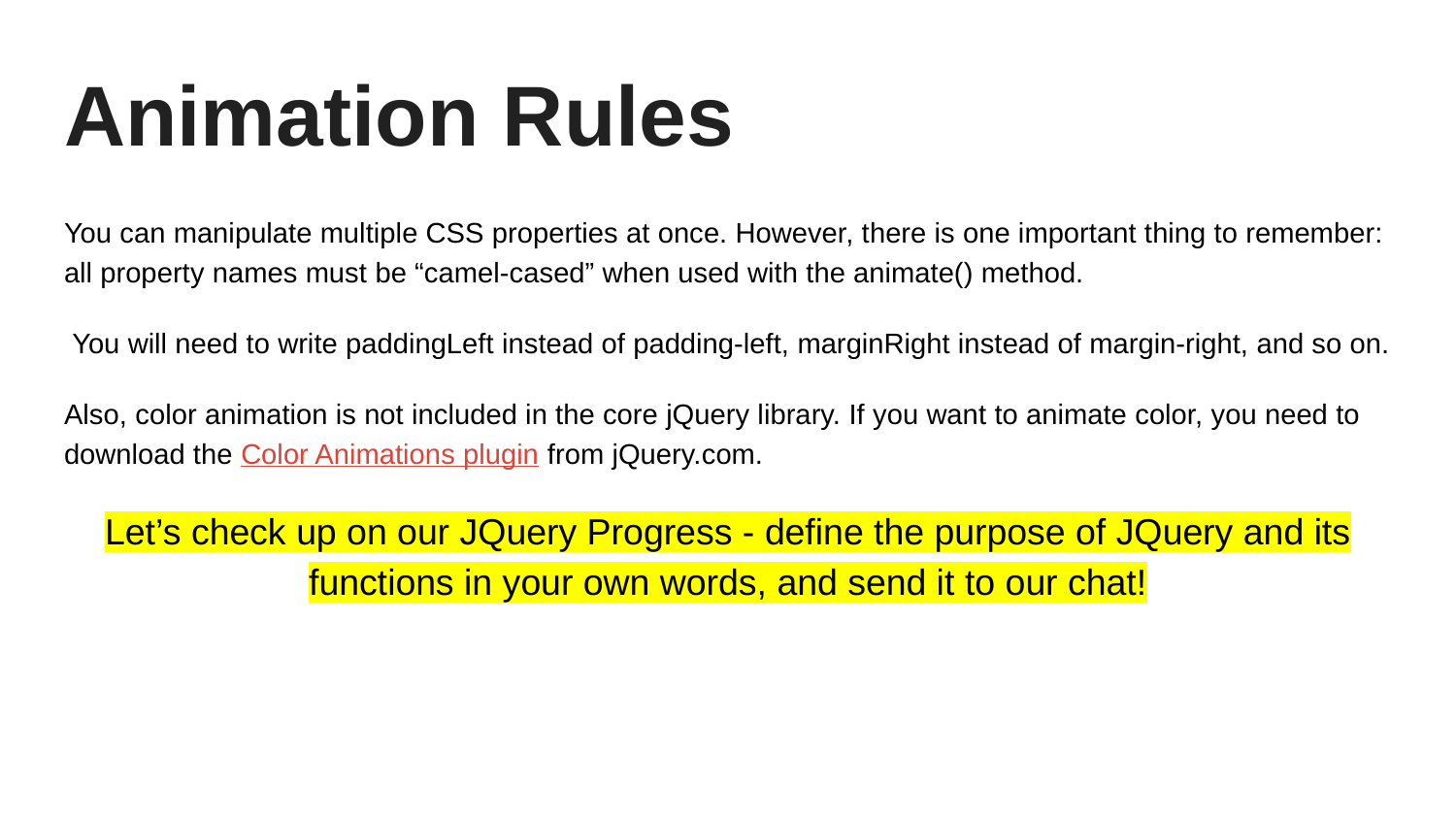

# Animation Rules
You can manipulate multiple CSS properties at once. However, there is one important thing to remember: all property names must be “camel-cased” when used with the animate() method.
 You will need to write paddingLeft instead of padding-left, marginRight instead of margin-right, and so on.
Also, color animation is not included in the core jQuery library. If you want to animate color, you need to download the Color Animations plugin from jQuery.com.
Let’s check up on our JQuery Progress - define the purpose of JQuery and its functions in your own words, and send it to our chat!